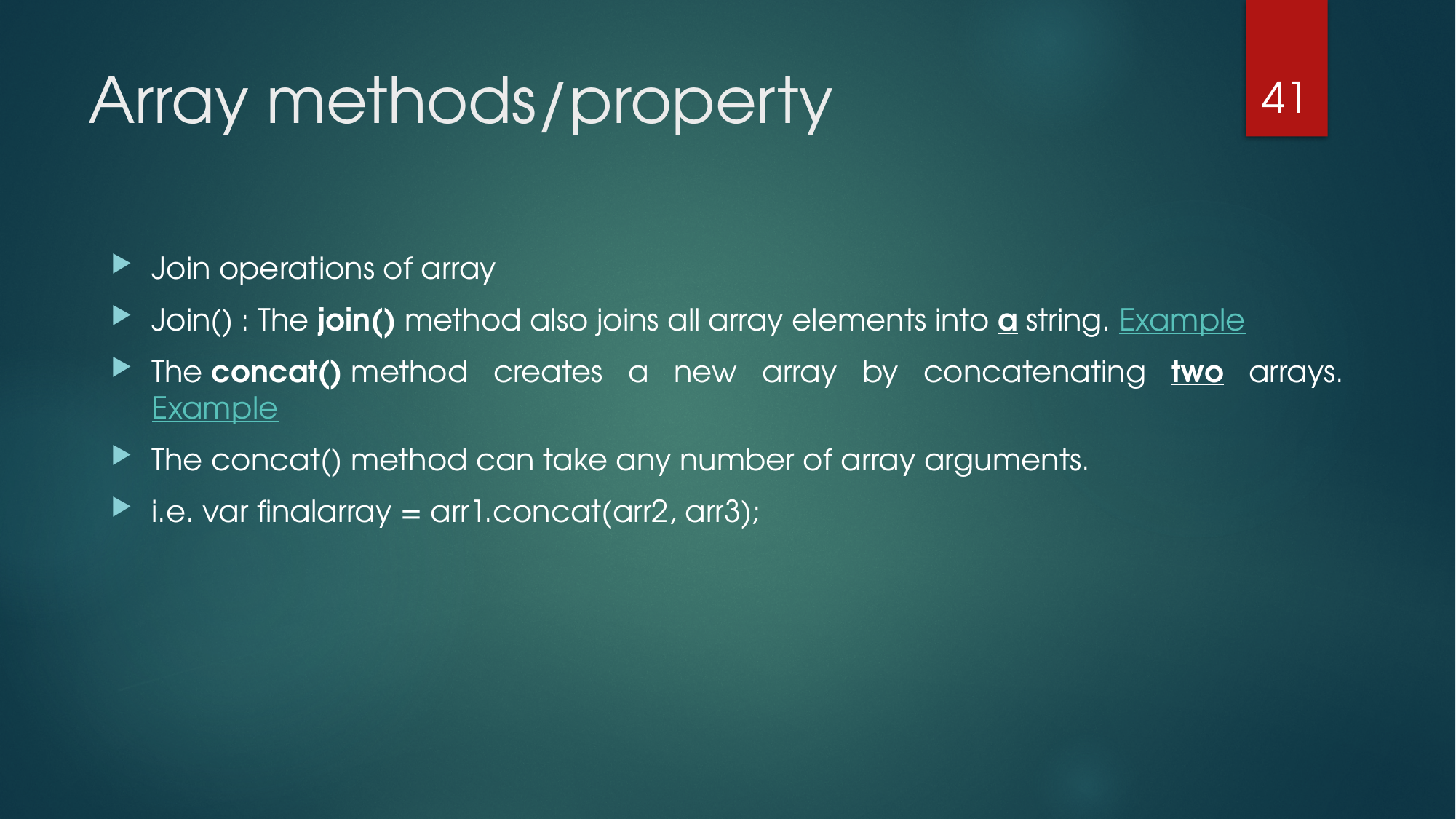

41
# Array methods/property
Join operations of array
Join() : The join() method also joins all array elements into a string. Example
The concat() method creates a new array by concatenating two arrays. Example
The concat() method can take any number of array arguments.
i.e. var finalarray = arr1.concat(arr2, arr3);